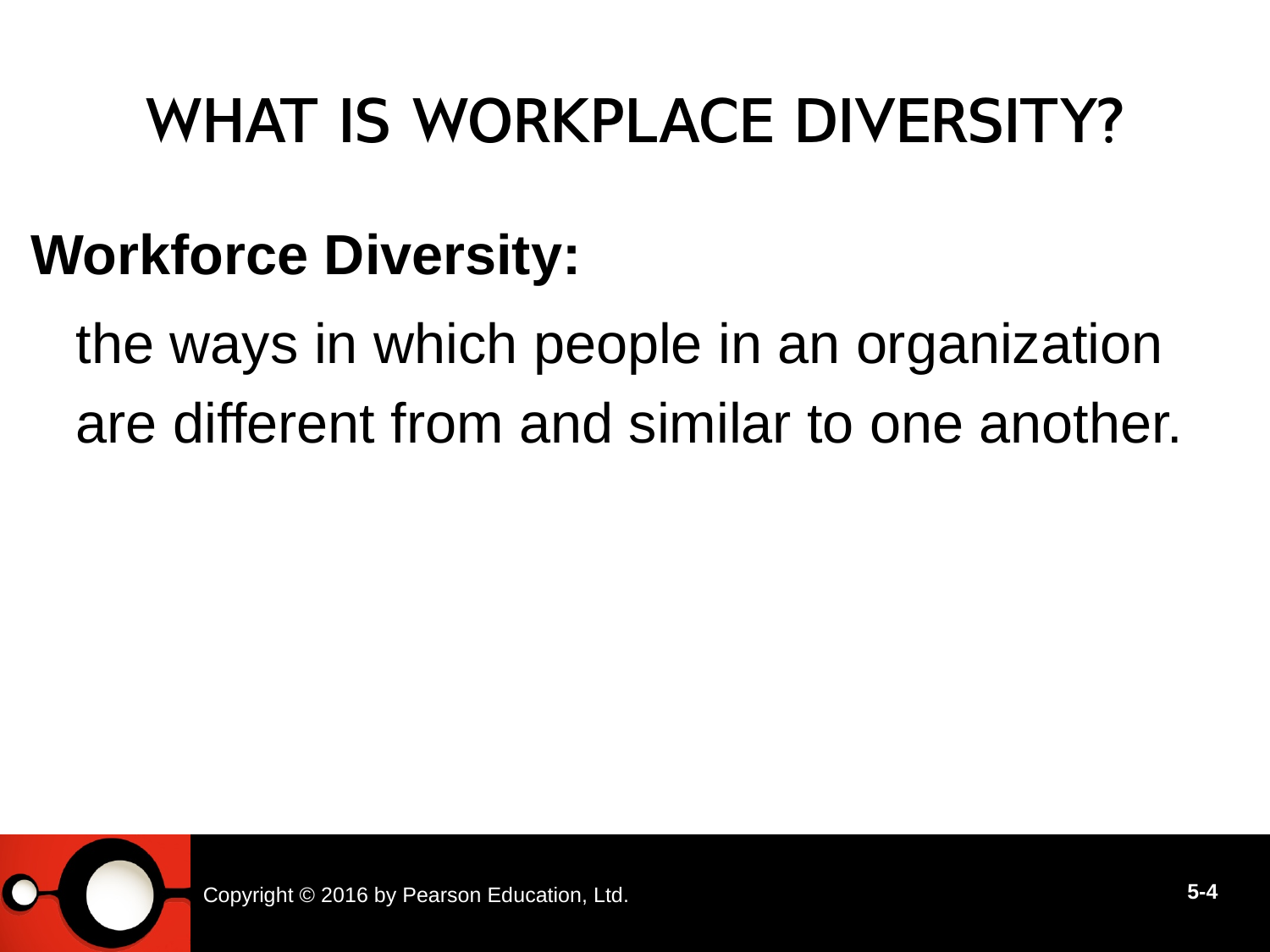

# What Is Workplace Diversity?
Workforce Diversity:

the ways in which people in an organization
are different from and similar to one another.
Copyright © 2016 by Pearson Education, Ltd.
5-4